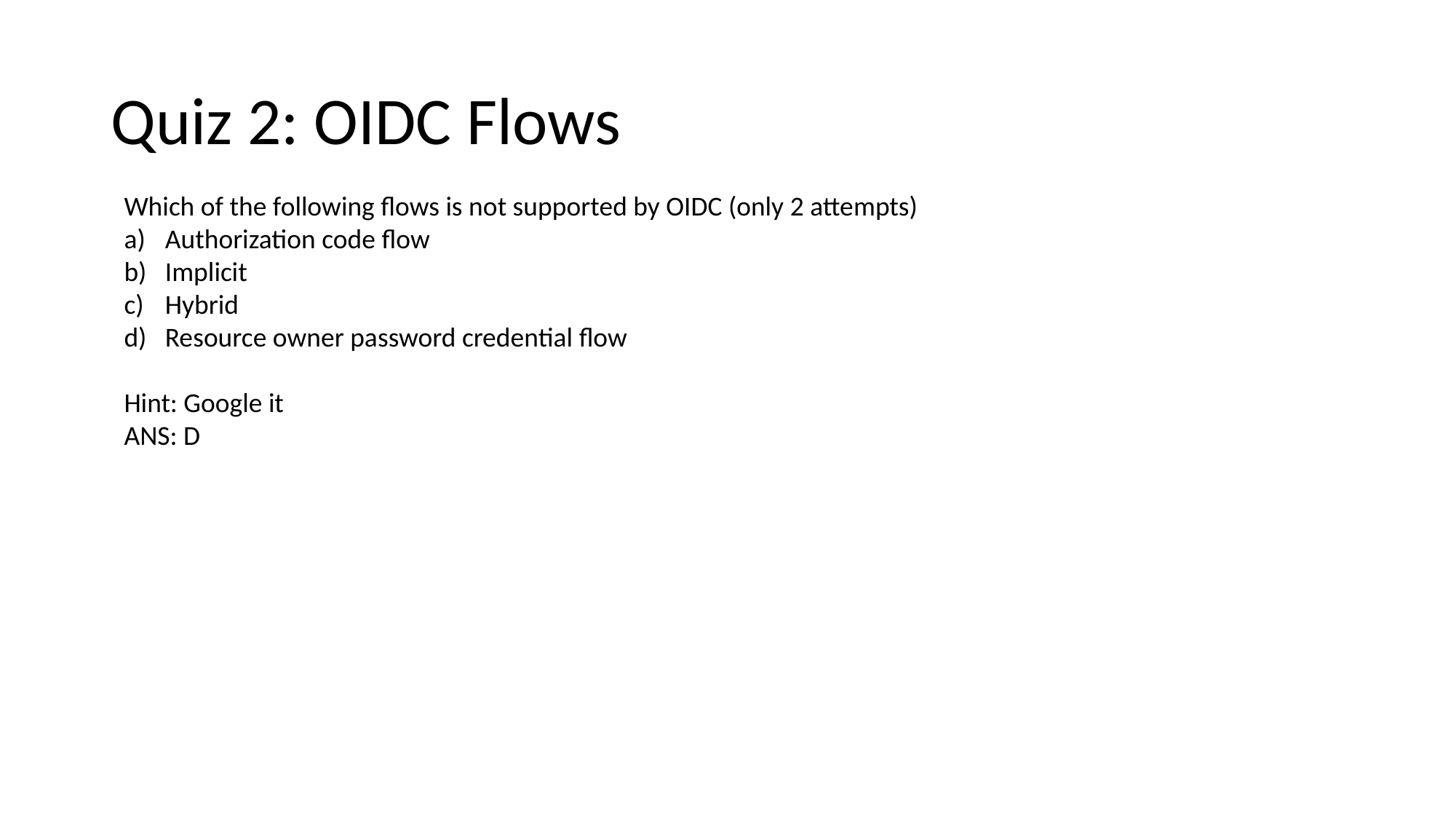

# Quiz 2: OIDC Flows
Which of the following flows is not supported by OIDC (only 2 attempts)
Authorization code flow
Implicit
Hybrid
Resource owner password credential flow

Hint: Google it
ANS: D